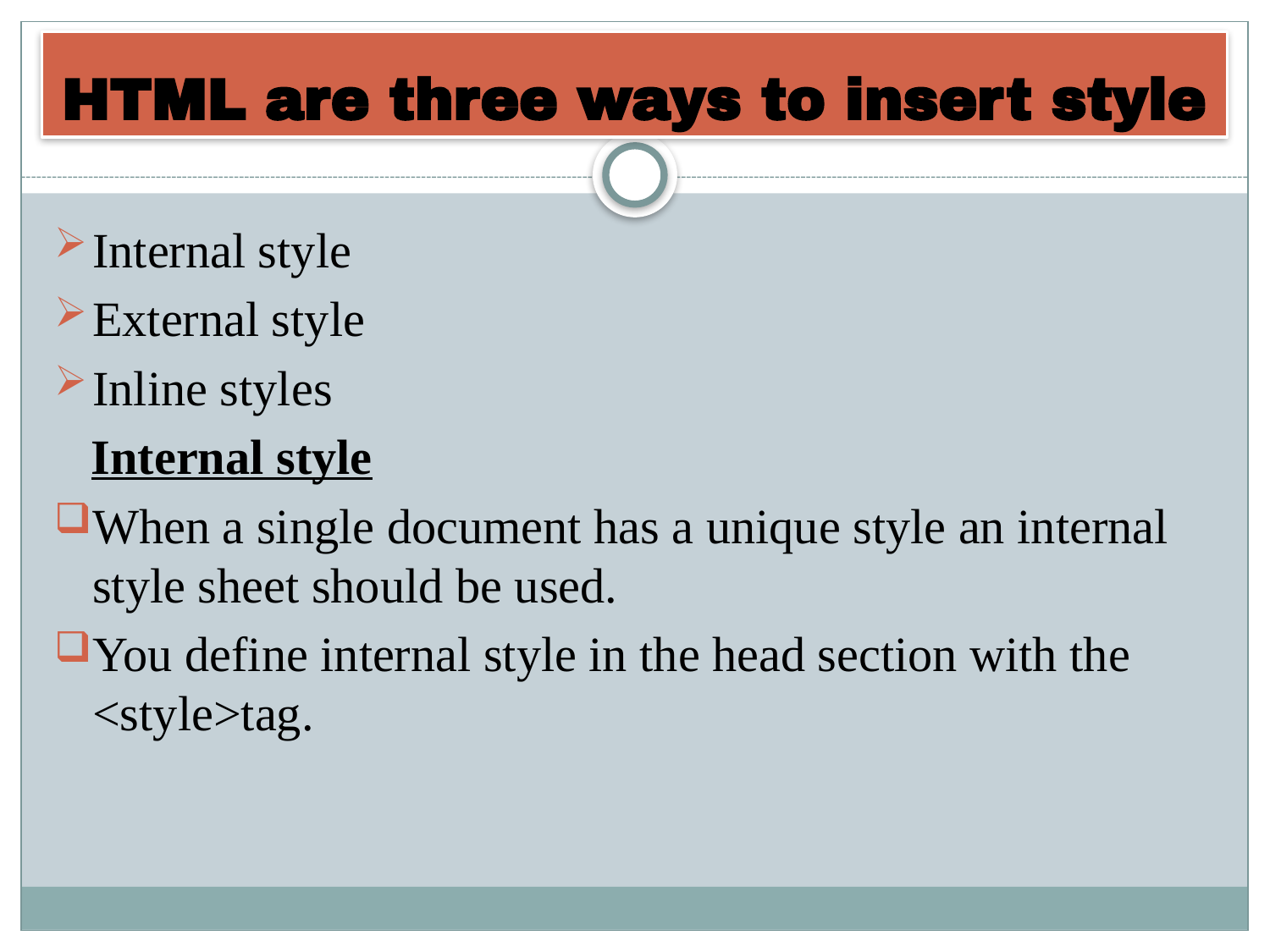

# HTML are three ways to insert style
Internal style
External style
Inline styles
   Internal style
When a single document has a unique style an internal style sheet should be used.
You define internal style in the head section with the <style>tag.